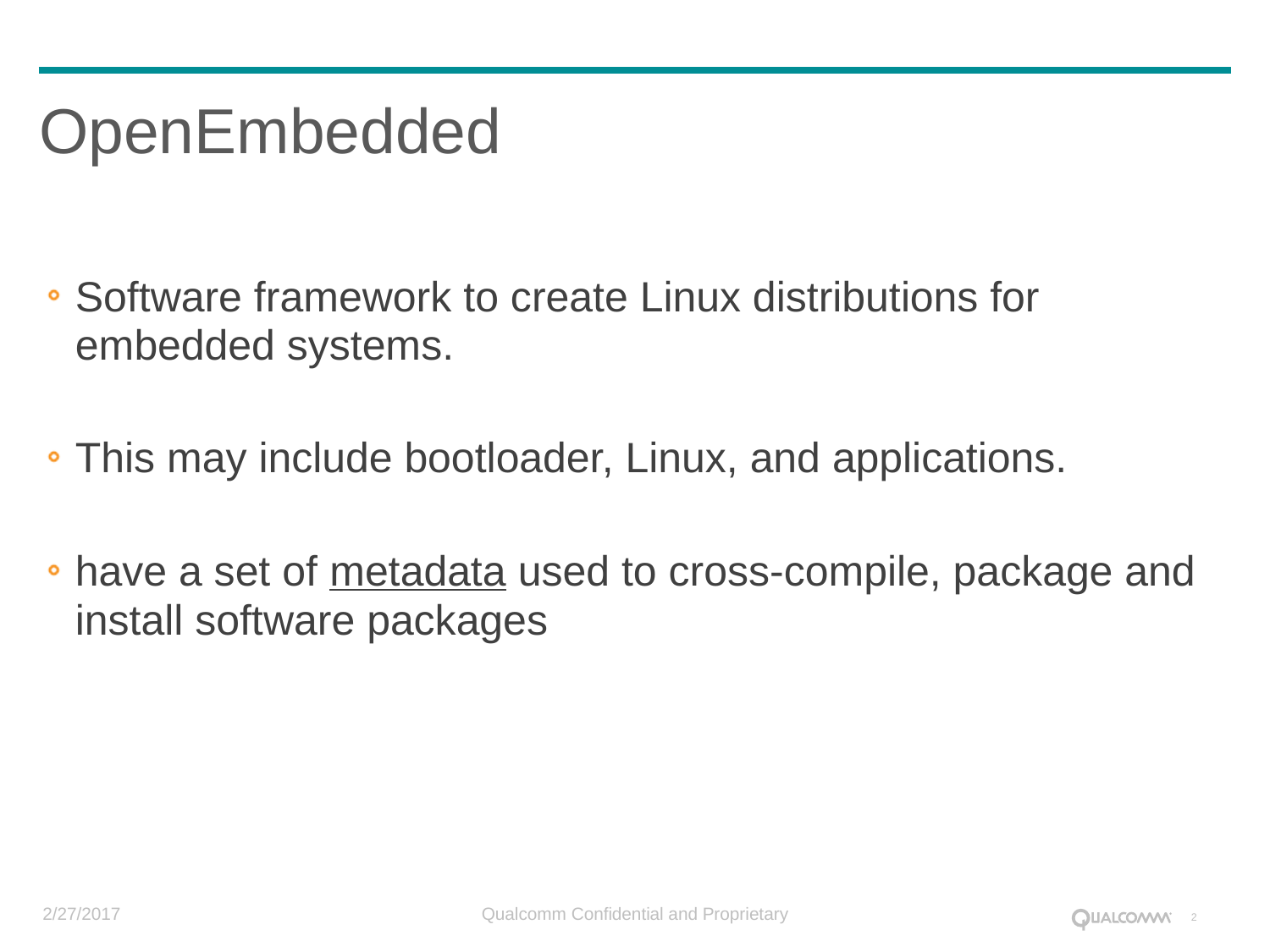

# OpenEmbedded
Software framework to create Linux distributions for embedded systems.

This may include bootloader, Linux, and applications.

have a set of metadata used to cross-compile, package and install software packages